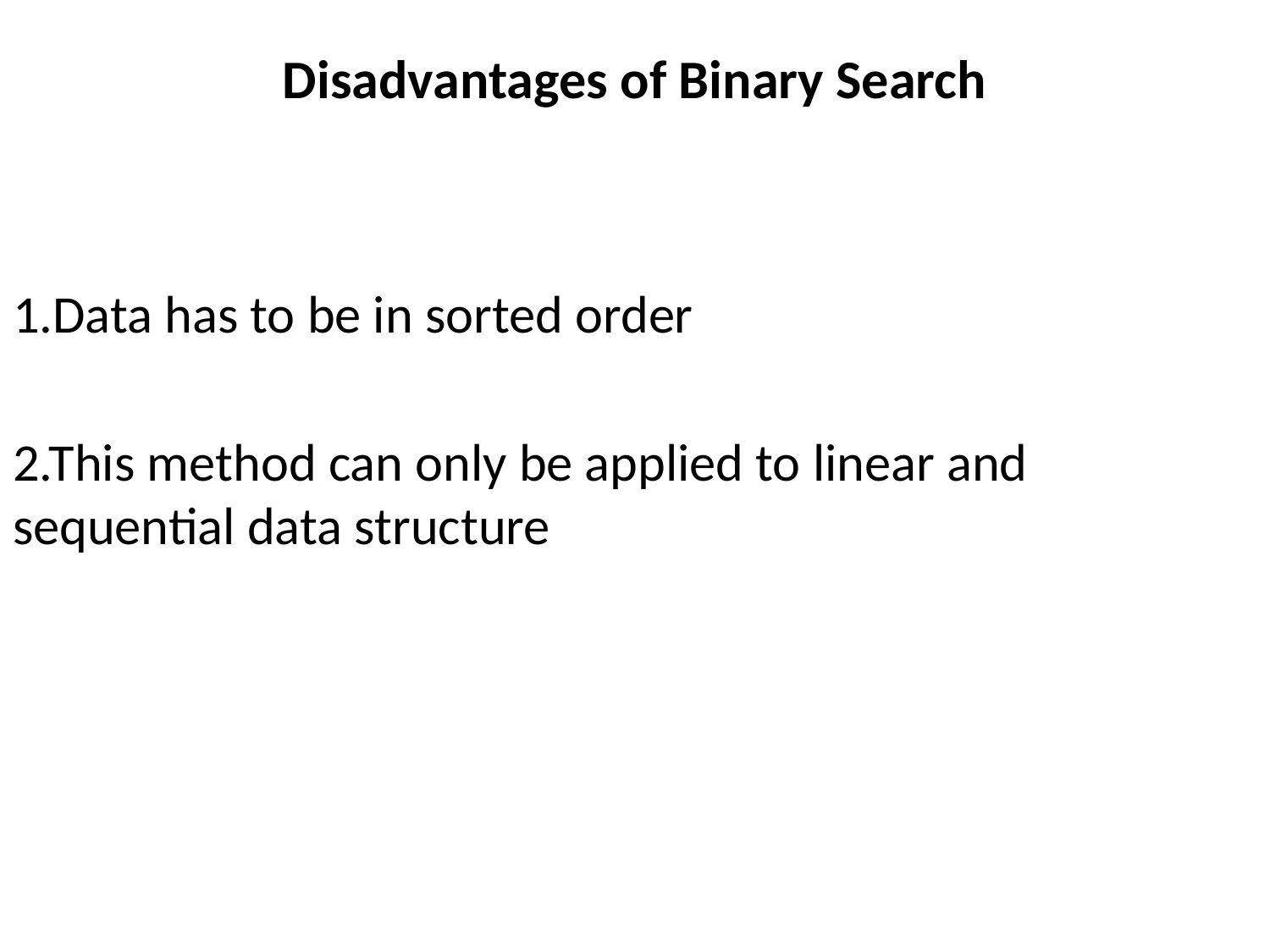

# Disadvantages of Binary Search

1.Data has to be in sorted order

2.This method can only be applied to linear and sequential data structure